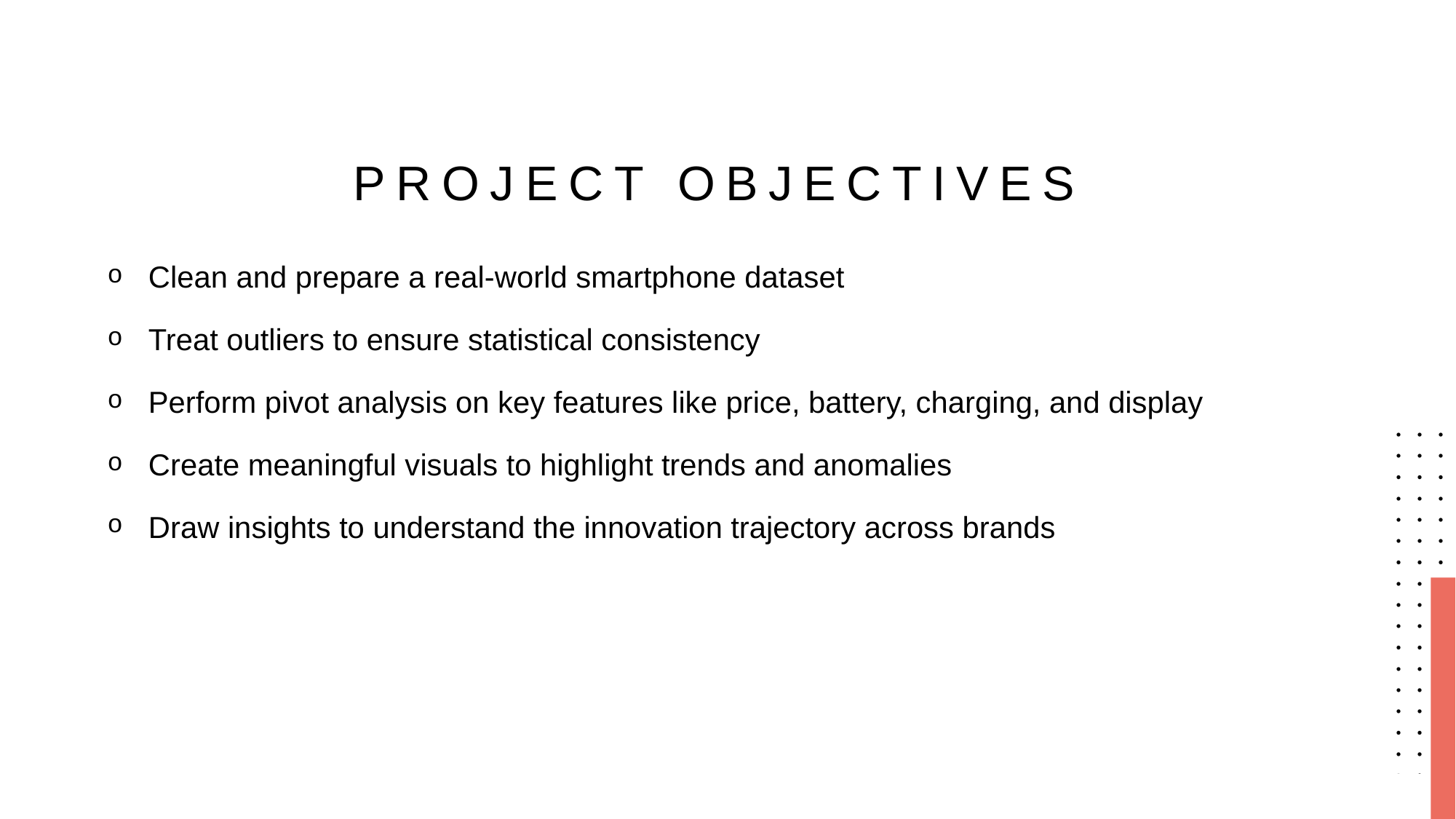

# Project Objectives
Clean and prepare a real-world smartphone dataset
Treat outliers to ensure statistical consistency
Perform pivot analysis on key features like price, battery, charging, and display
Create meaningful visuals to highlight trends and anomalies
Draw insights to understand the innovation trajectory across brands